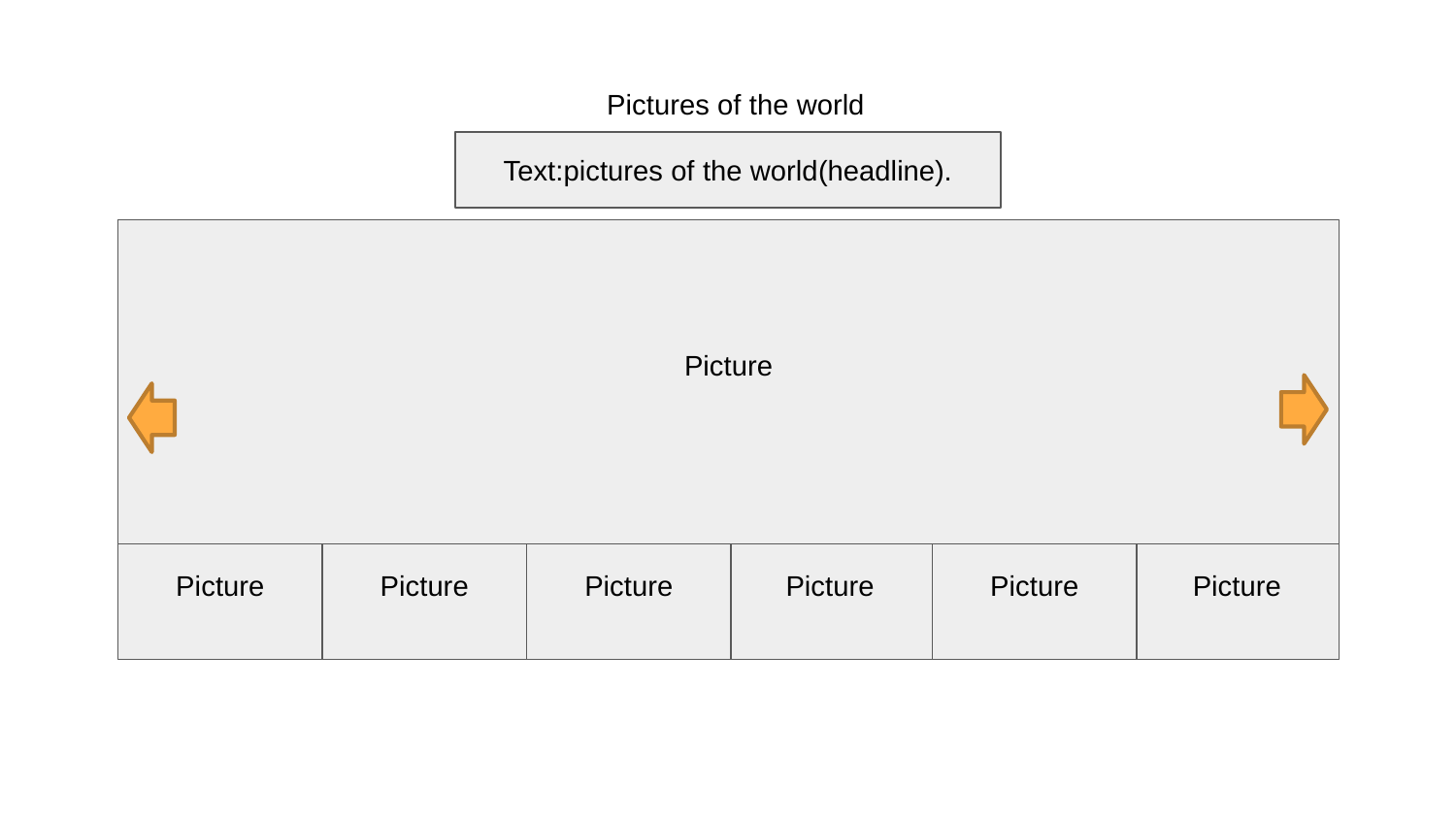

Pictures of the world
Text:pictures of the world(headline).
Picture

Picture

Picture

Picture

Picture

Picture

Picture